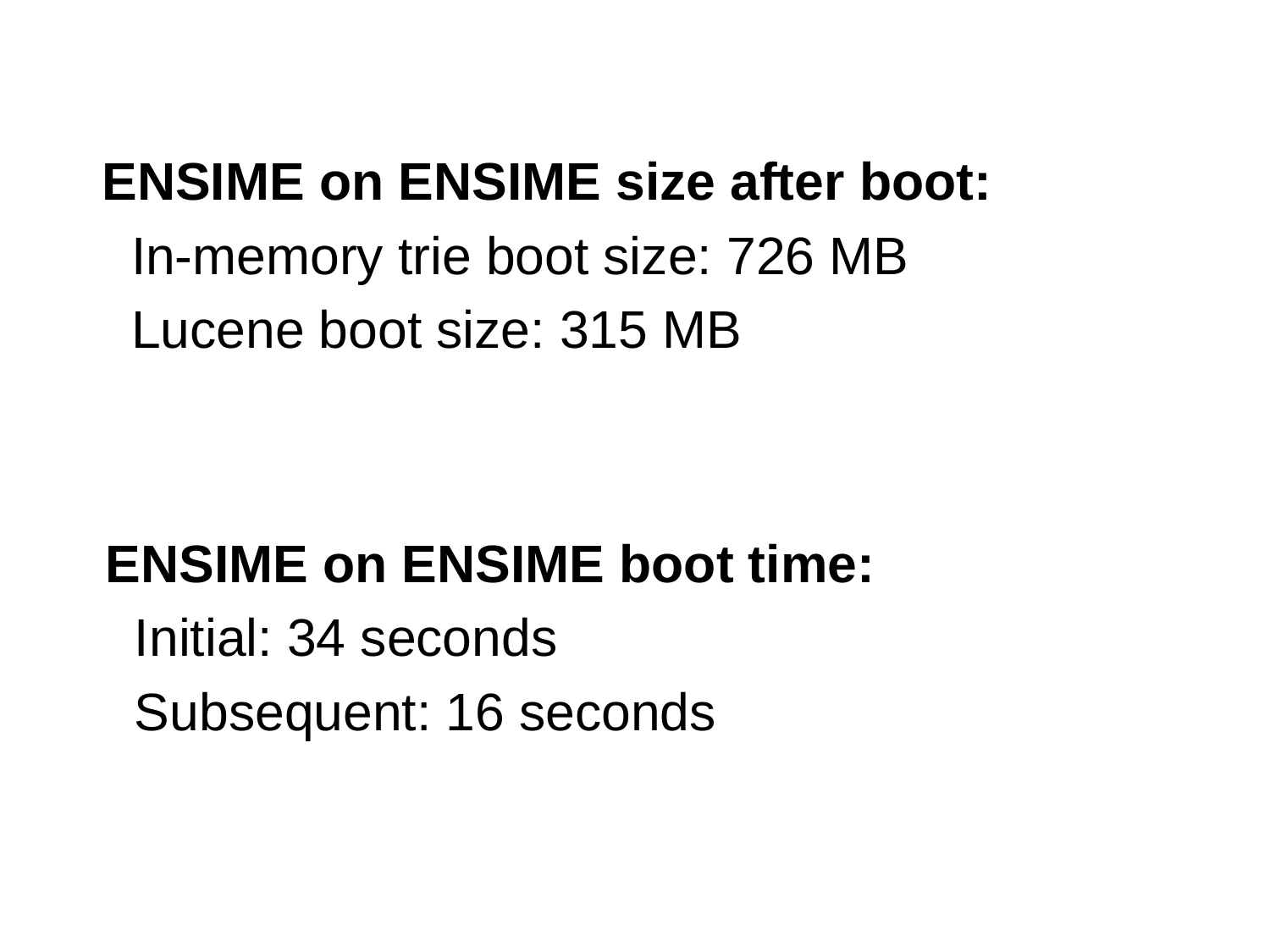

ENSIME on ENSIME size after boot:
  In-memory trie boot size: 726 MB
  Lucene boot size: 315 MB

  ENSIME on ENSIME boot time:
    Initial: 34 seconds
    Subsequent: 16 seconds